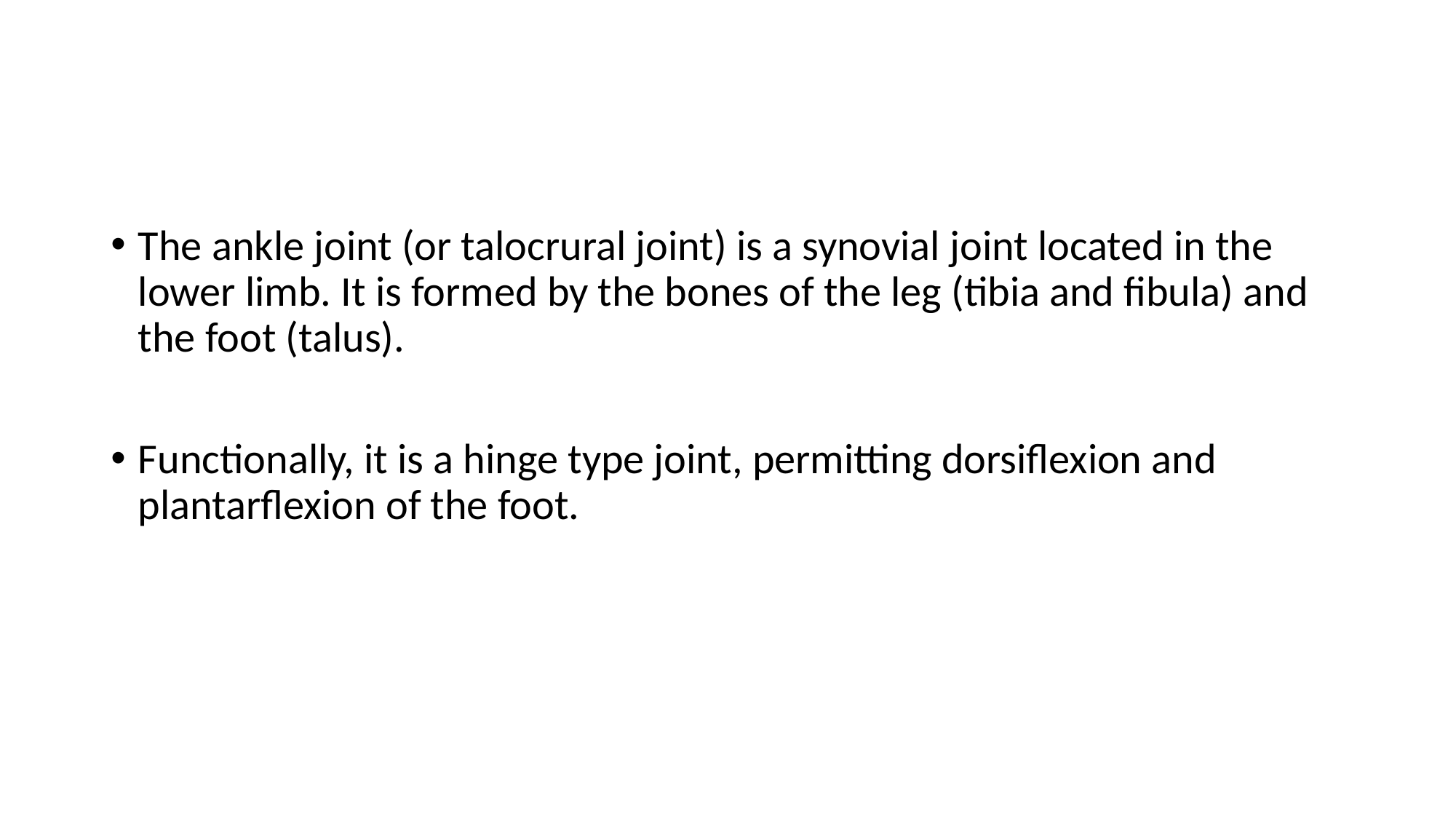

#
The ankle joint (or talocrural joint) is a synovial joint located in the lower limb. It is formed by the bones of the leg (tibia and fibula) and the foot (talus).

Functionally, it is a hinge type joint, permitting dorsiflexion and plantarflexion of the foot.